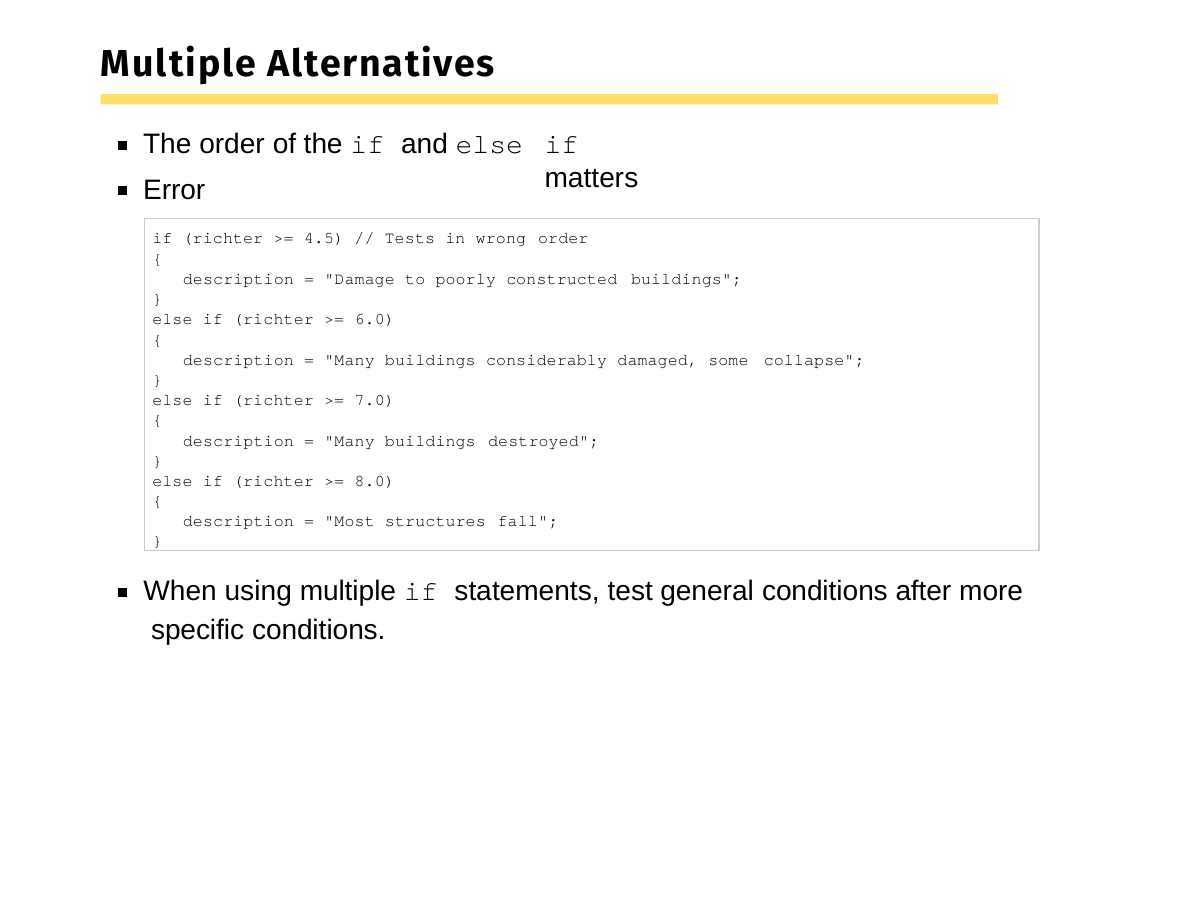

# Multiple Alternatives

The order of the if and else
Error
if matters

if (richter >= 4.5) // Tests in wrong order
{
description = "Damage to poorly constructed buildings";
}
else if (richter >= 6.0)
{
description = "Many buildings considerably damaged, some collapse";
}
else if (richter >= 7.0)
{
description = "Many buildings destroyed";
}
else if (richter >= 8.0)
{
description = "Most structures fall";
}
When using multiple if statements, test general conditions after more  specific conditions.